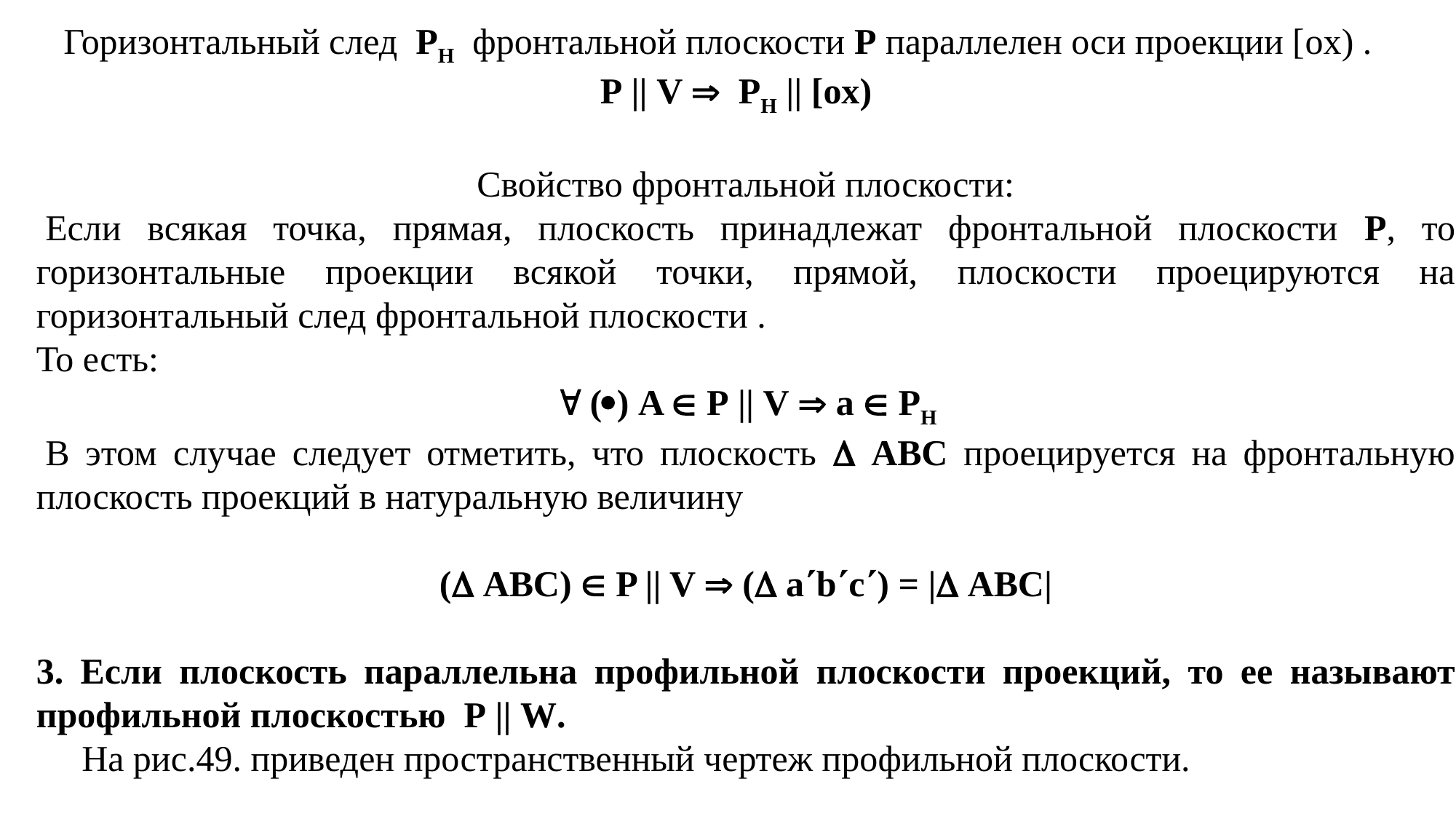

Горизонтальный след  PH  фронтальной плоскости Р параллелен оси проекции [ox) .
                                                              P || V ⇒  PH || [ox)

Свойство фронтальной плоскости:
 Если всякая точка, прямая, плоскость принадлежат фронтальной плоскости Р, то горизонтальные проекции всякой точки, прямой, плоскости проецируются на горизонтальный след фронтальной плоскости .
То есть:
∀ (•) A ∈ P || V ⇒ a ∈ PH
 В этом случае следует отметить, что плоскость Δ ABC проецируется на фронтальную плоскость проекций в натуральную величину

(Δ ABC) ∈ P || V ⇒ (Δ a′b′c′) = |Δ ABC|

3. Если плоскость параллельна профильной плоскости проекций, то ее называют профильной плоскостью  P || W.
     На рис.49. приведен пространственный чертеж профильной плоскости.